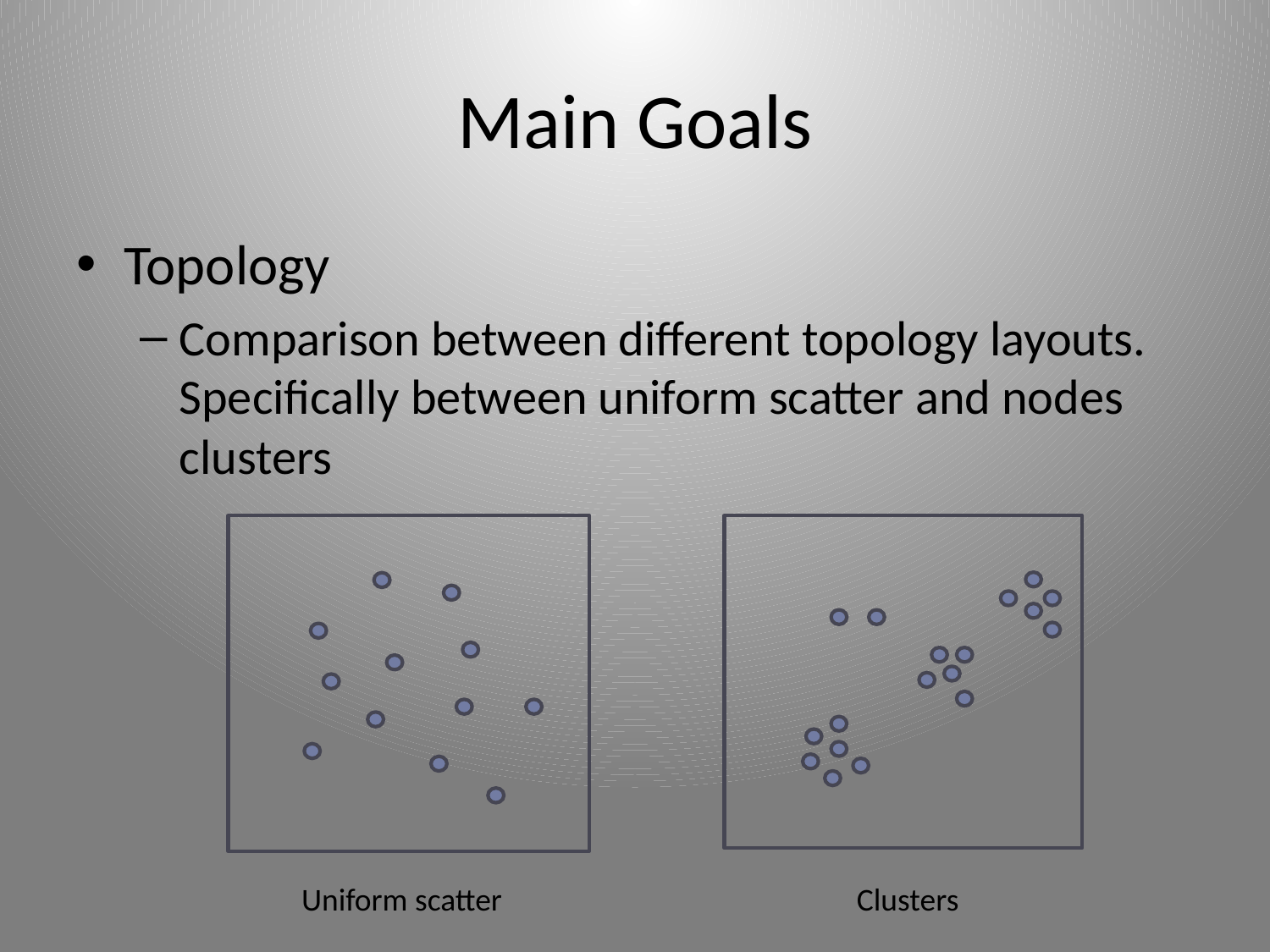

# Main Goals
Topology
Comparison between different topology layouts. Specifically between uniform scatter and nodes clusters

Uniform scatter
Clusters